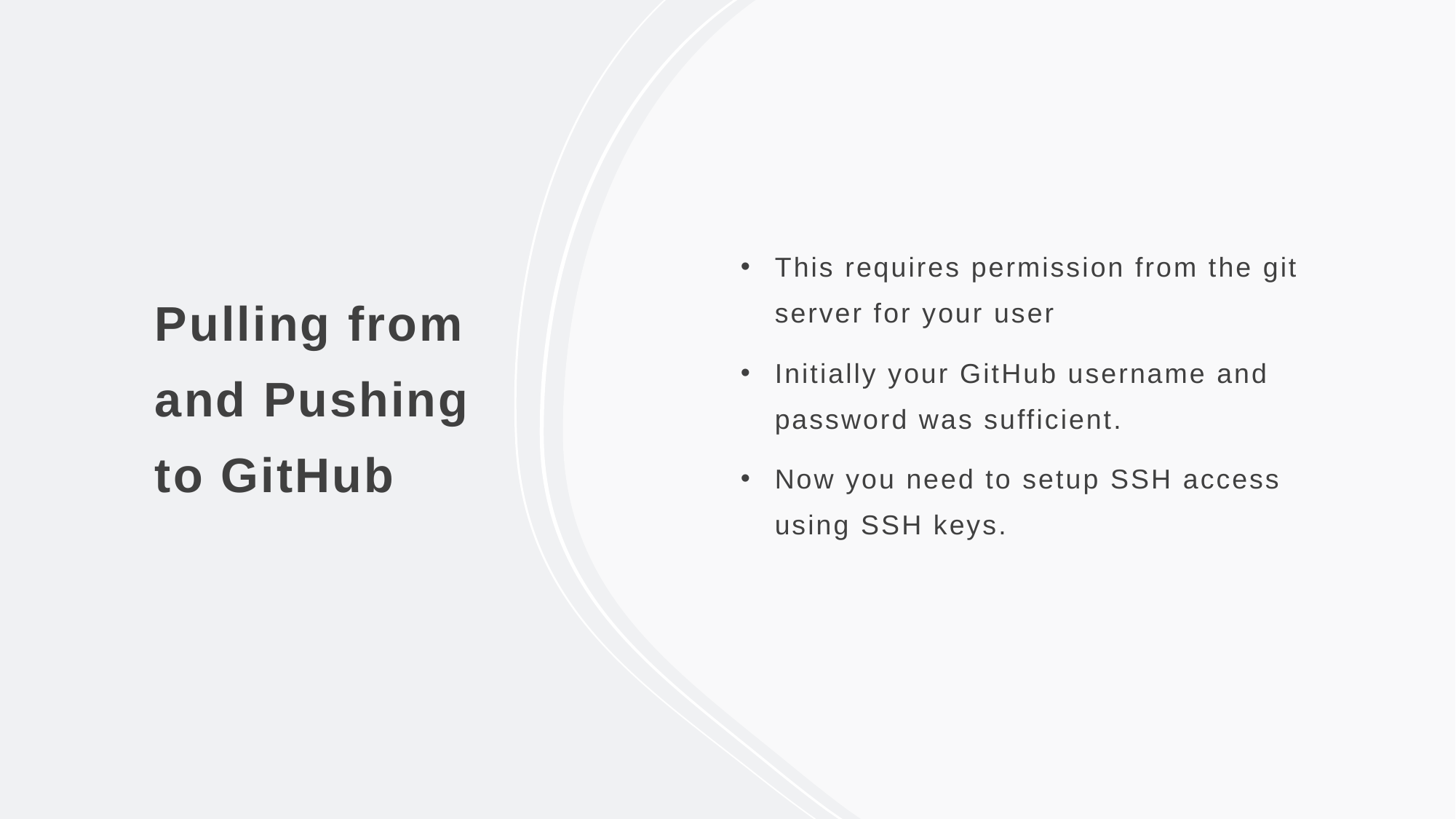

# Pulling from and Pushing to GitHub
This requires permission from the git server for your user
Initially your GitHub username and password was sufficient.
Now you need to setup SSH access using SSH keys.